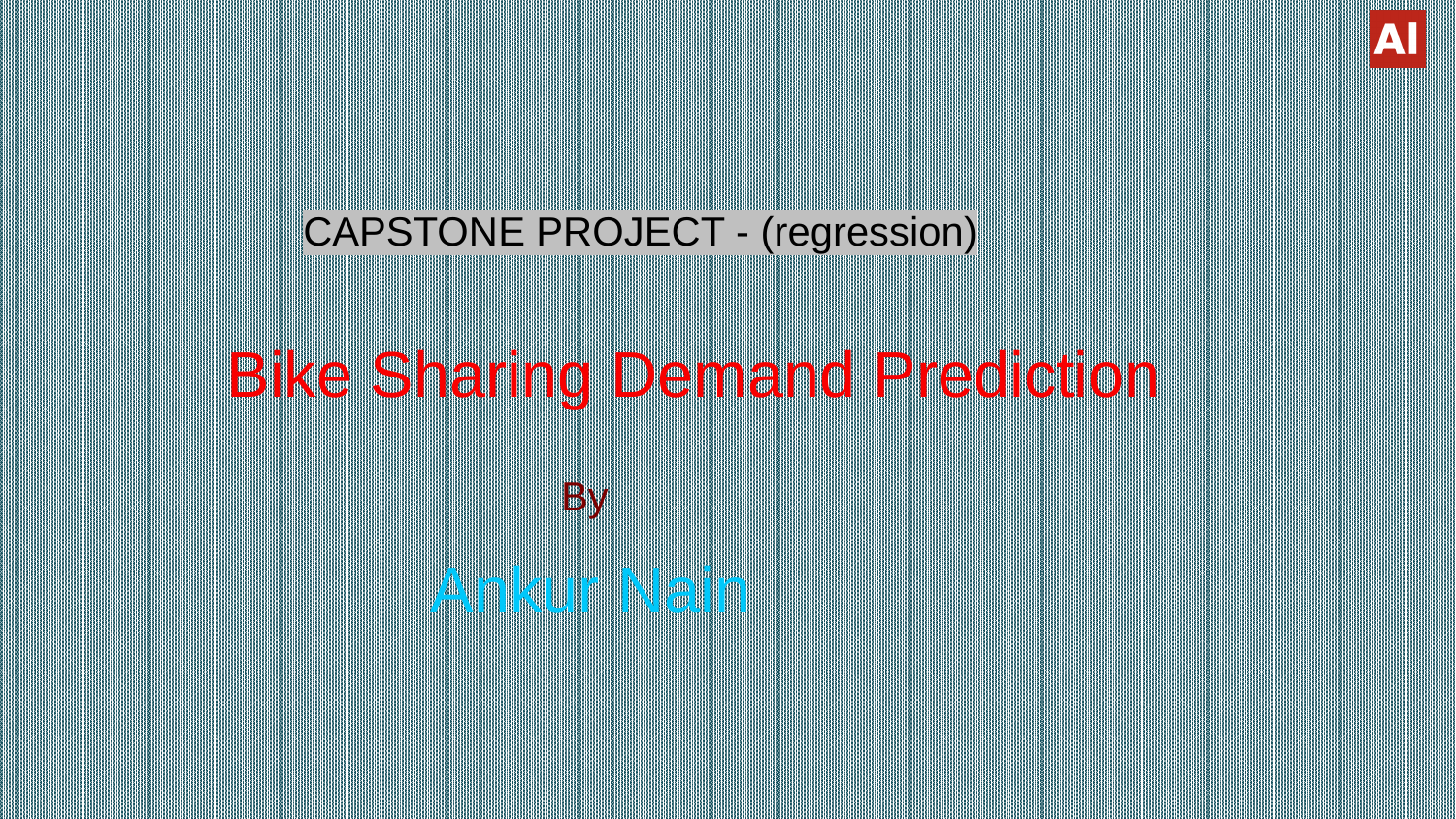

CAPSTONE PROJECT - (regression)
Bike Sharing Demand Prediction
By
Ankur Nain